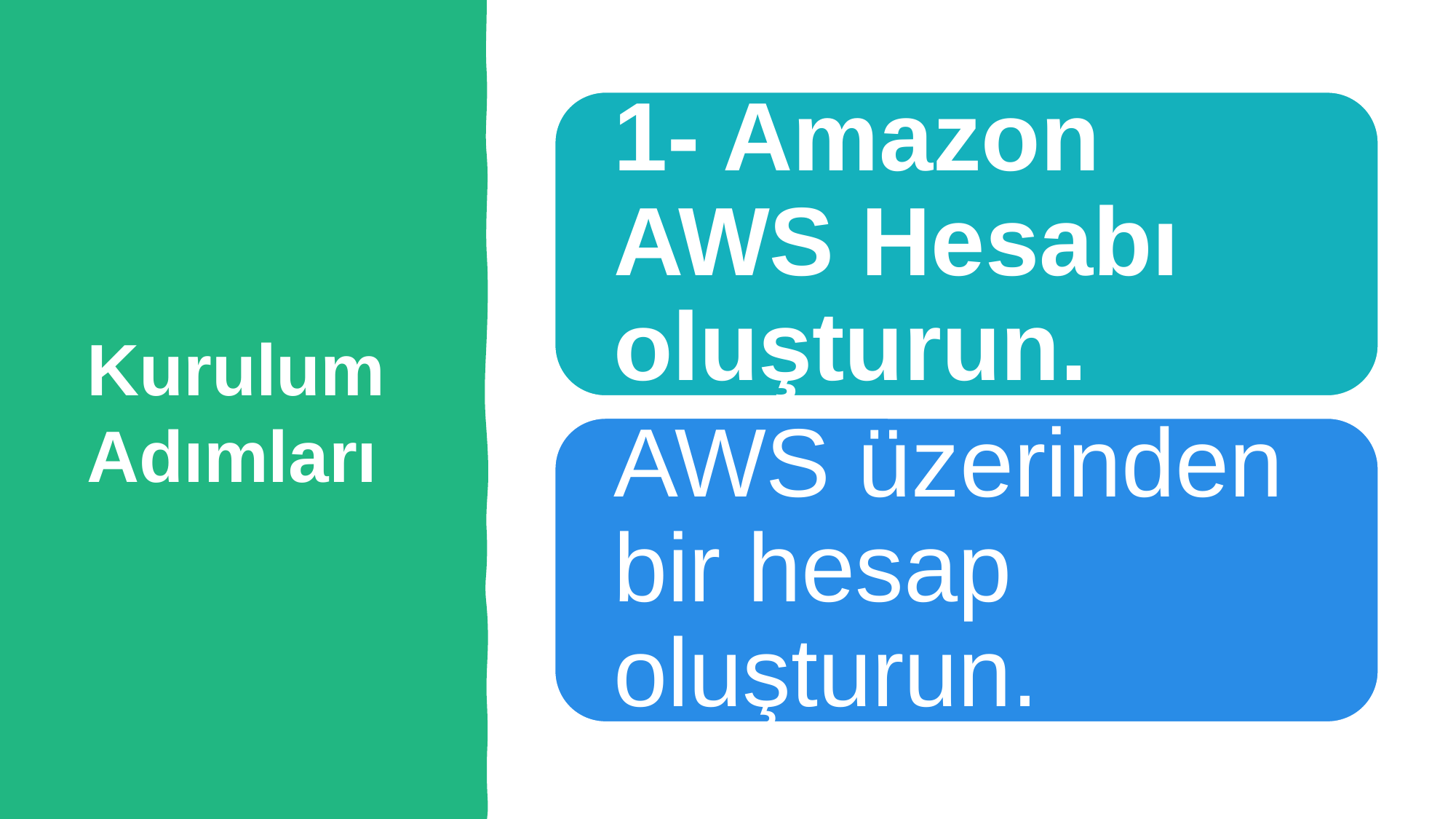

1- Amazon AWS Hesabı oluşturun.
AWS üzerinden bir hesap oluşturun.
# Kurulum Adımları